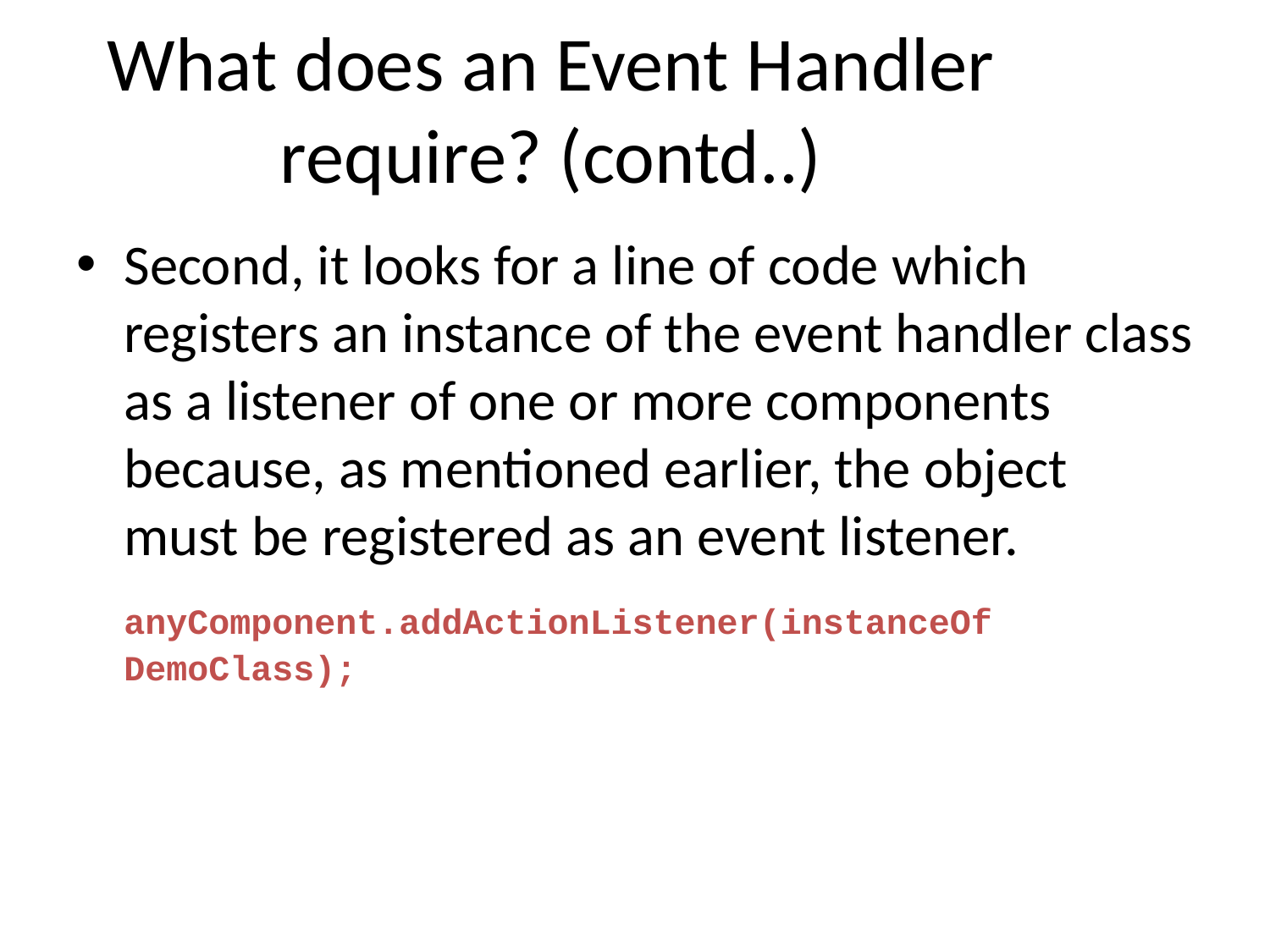

# What does an Event Handler require? (contd..)
Second, it looks for a line of code which registers an instance of the event handler class as a listener of one or more components because, as mentioned earlier, the object must be registered as an event listener.
	anyComponent.addActionListener(instanceOf DemoClass);